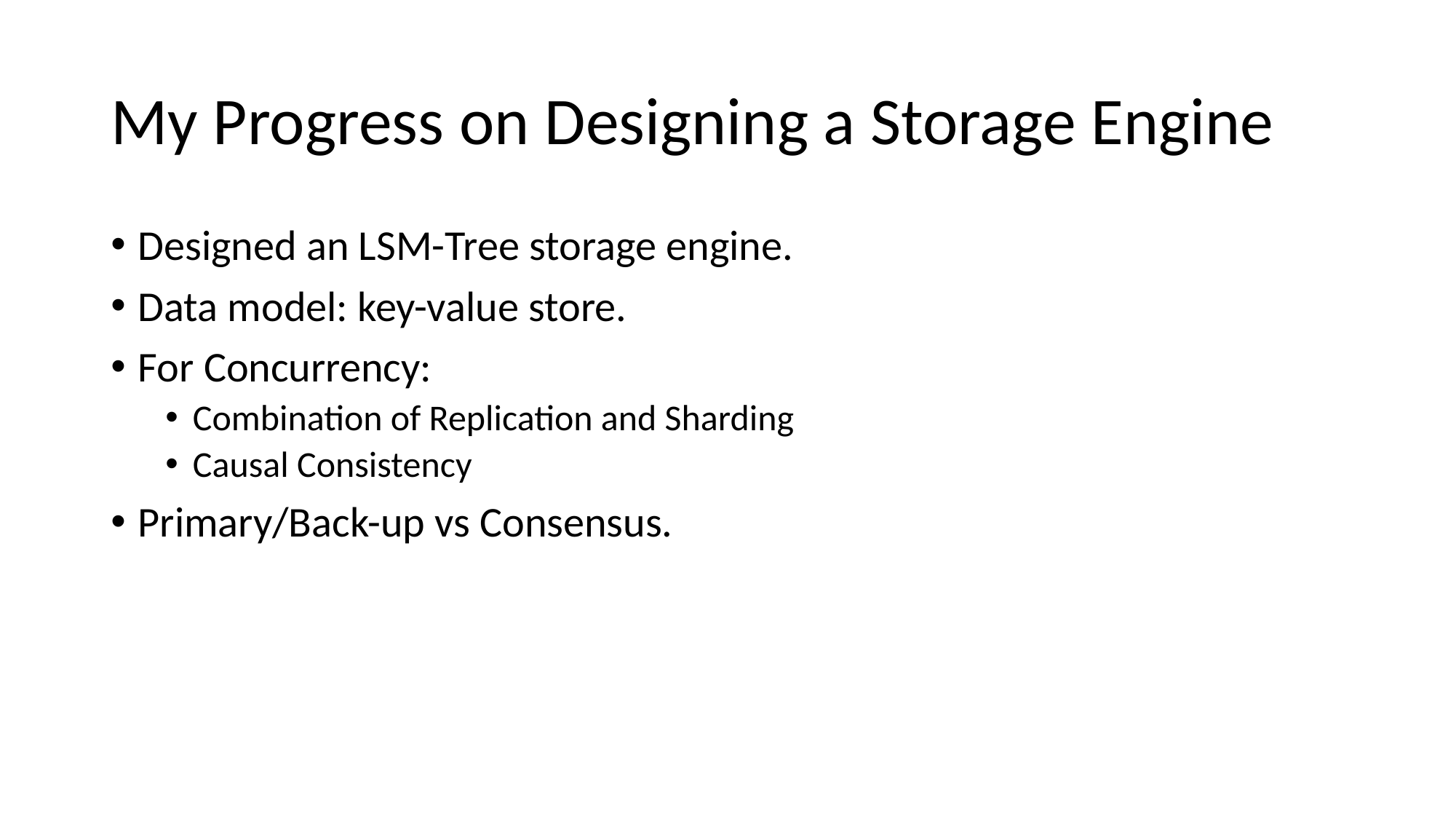

# My Progress on Designing a Storage Engine
Designed an LSM-Tree storage engine.
Data model: key-value store.
For Concurrency:
Combination of Replication and Sharding
Causal Consistency
Primary/Back-up vs Consensus.